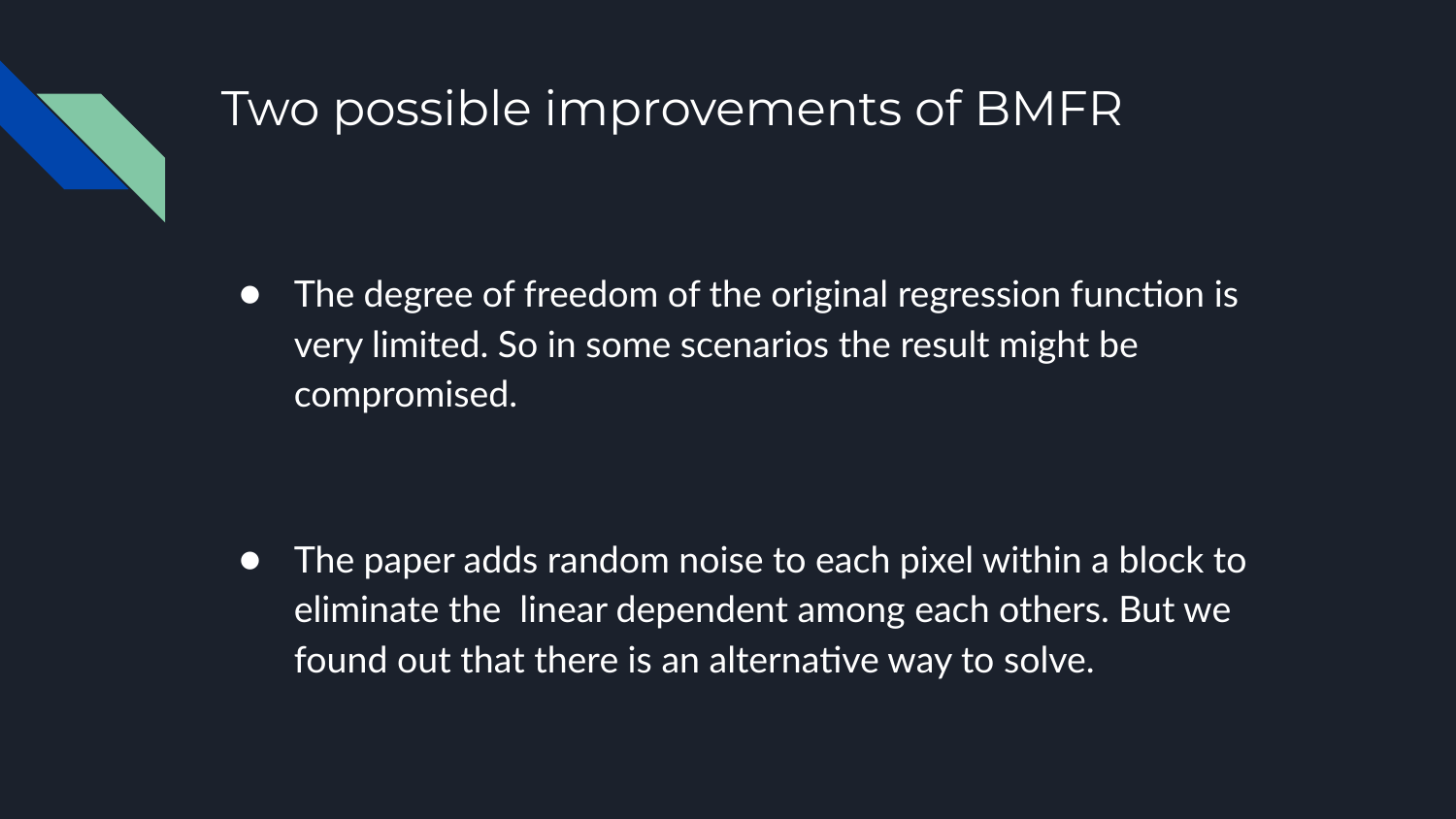

# Two possible improvements of BMFR
The degree of freedom of the original regression function is very limited. So in some scenarios the result might be compromised.

The paper adds random noise to each pixel within a block to eliminate the  linear dependent among each others. But we found out that there is an alternative way to solve.